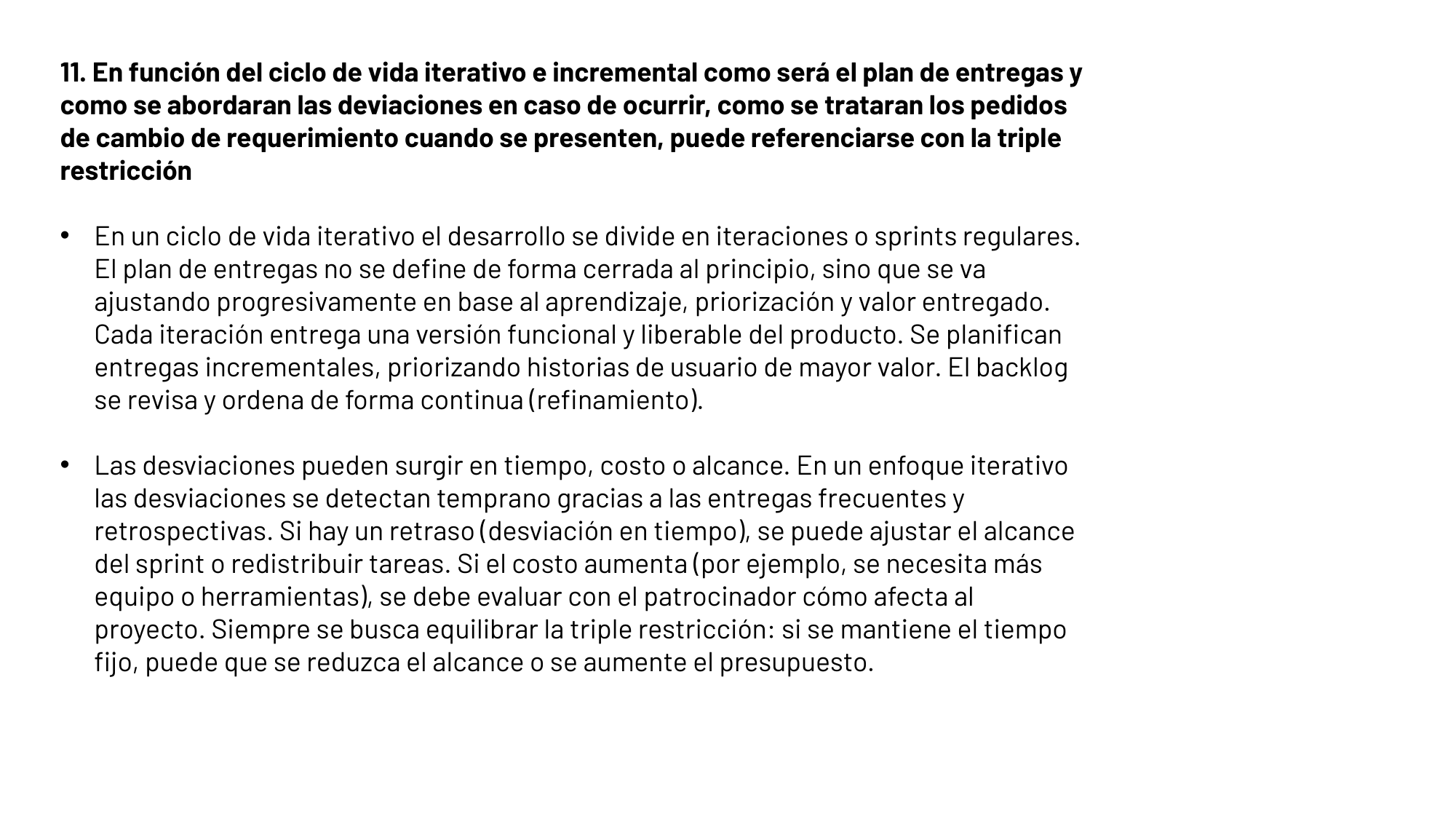

11. En función del ciclo de vida iterativo e incremental como será el plan de entregas y como se abordaran las deviaciones en caso de ocurrir, como se trataran los pedidos de cambio de requerimiento cuando se presenten, puede referenciarse con la triple restricción

En un ciclo de vida iterativo el desarrollo se divide en iteraciones o sprints regulares.
El plan de entregas no se define de forma cerrada al principio, sino que se va ajustando progresivamente en base al aprendizaje, priorización y valor entregado. Cada iteración entrega una versión funcional y liberable del producto. Se planifican entregas incrementales, priorizando historias de usuario de mayor valor. El backlog se revisa y ordena de forma continua (refinamiento).

Las desviaciones pueden surgir en tiempo, costo o alcance. En un enfoque iterativo las desviaciones se detectan temprano gracias a las entregas frecuentes y retrospectivas. Si hay un retraso (desviación en tiempo), se puede ajustar el alcance del sprint o redistribuir tareas. Si el costo aumenta (por ejemplo, se necesita más equipo o herramientas), se debe evaluar con el patrocinador cómo afecta al proyecto. Siempre se busca equilibrar la triple restricción: si se mantiene el tiempo fijo, puede que se reduzca el alcance o se aumente el presupuesto.